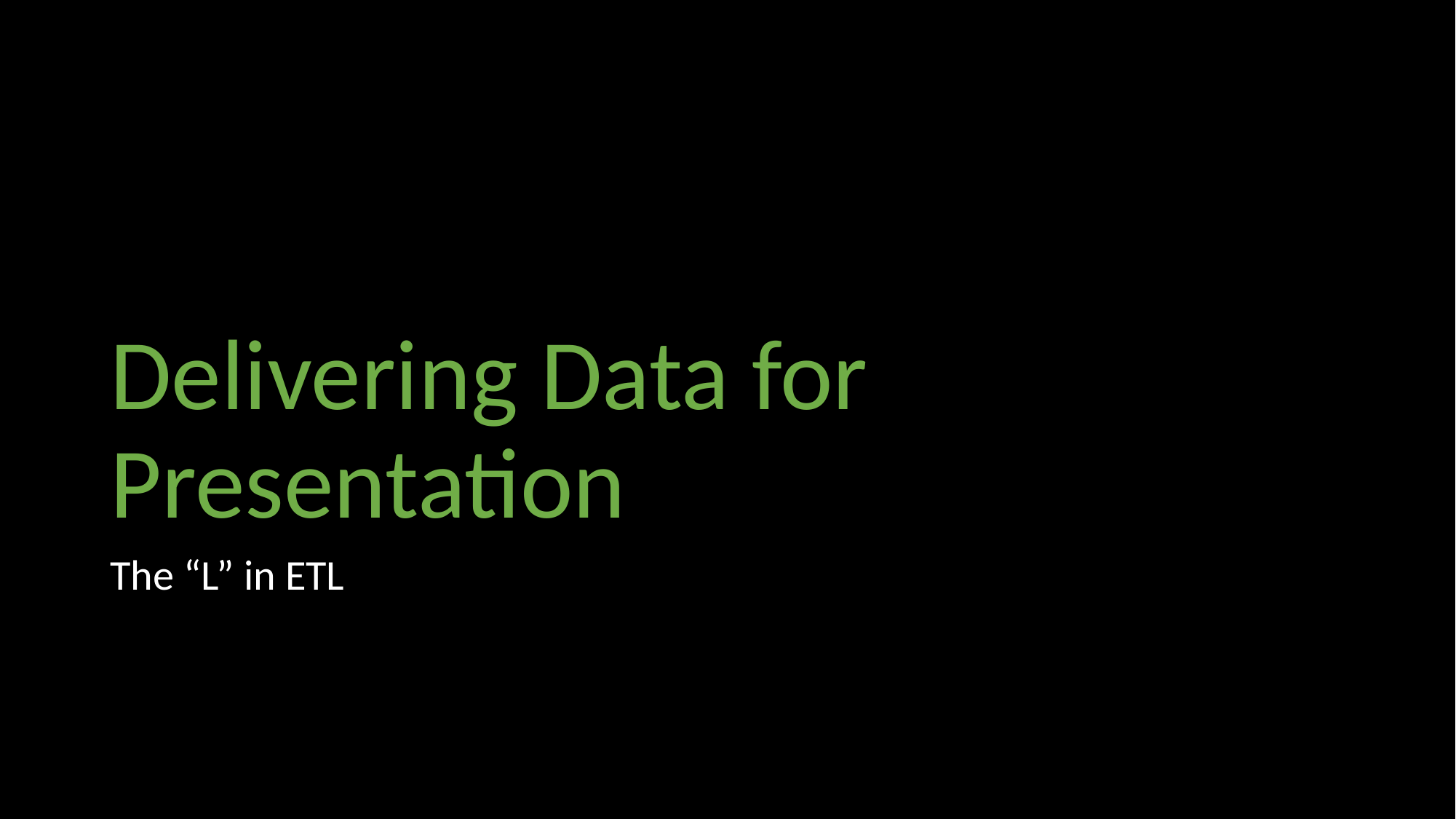

# Delivering Data for Presentation
The “L” in ETL